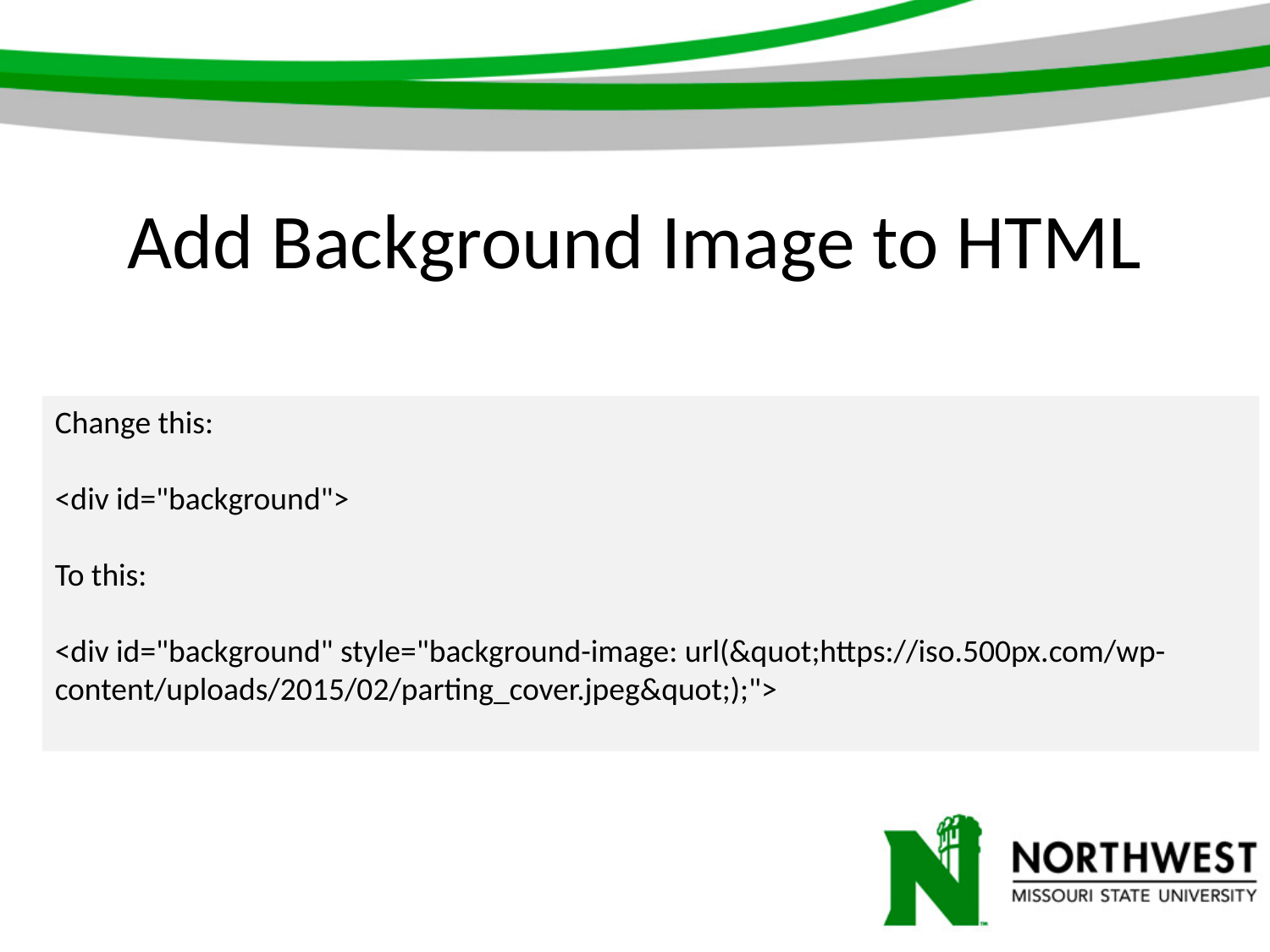

# Add Background Image to HTML

Change this:

<div id="background">

To this:

<div id="background" style="background-image: url(&quot;https://iso.500px.com/wp-content/uploads/2015/02/parting_cover.jpeg&quot;);">